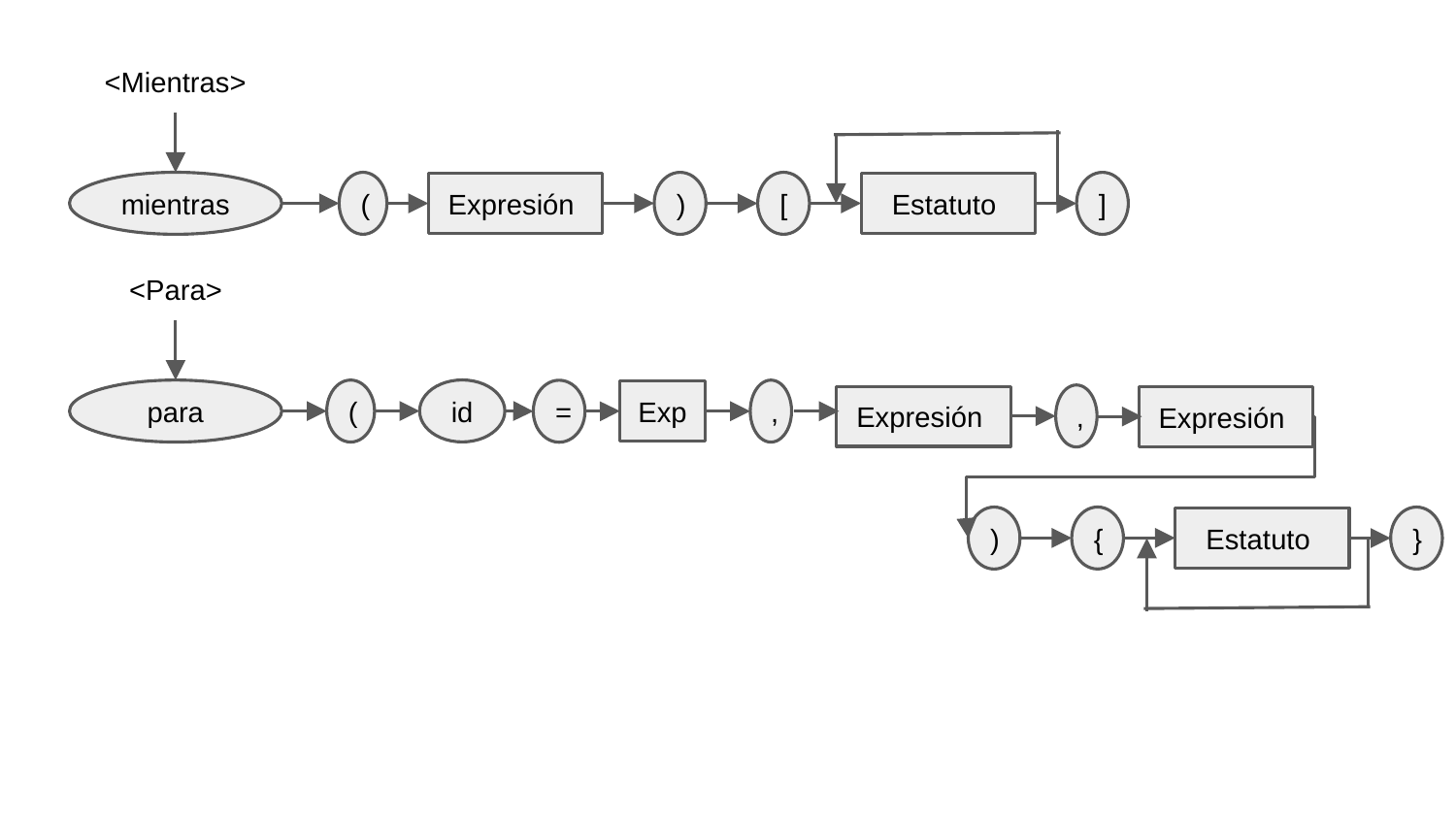

<Mientras>
mientras
(
[
)
]
Expresión
Estatuto
<Para>
id
para
(
,
=
Exp
,
Expresión
Expresión
{
)
}
Estatuto